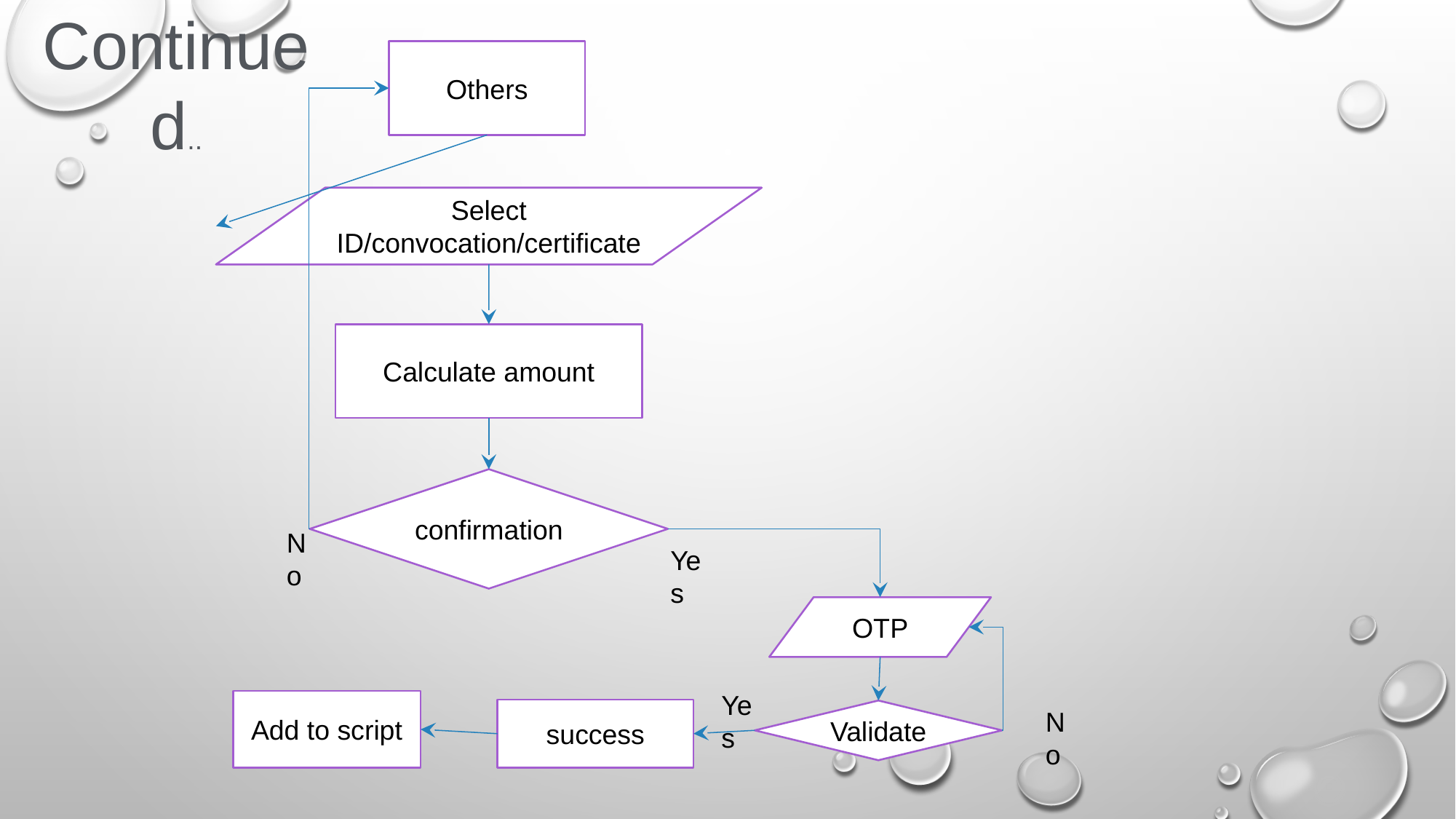

Continued..
Others
Select
ID/convocation/certificate
Calculate amount
confirmation
No
Yes
OTP
Yes
Add to script
success
No
Validate